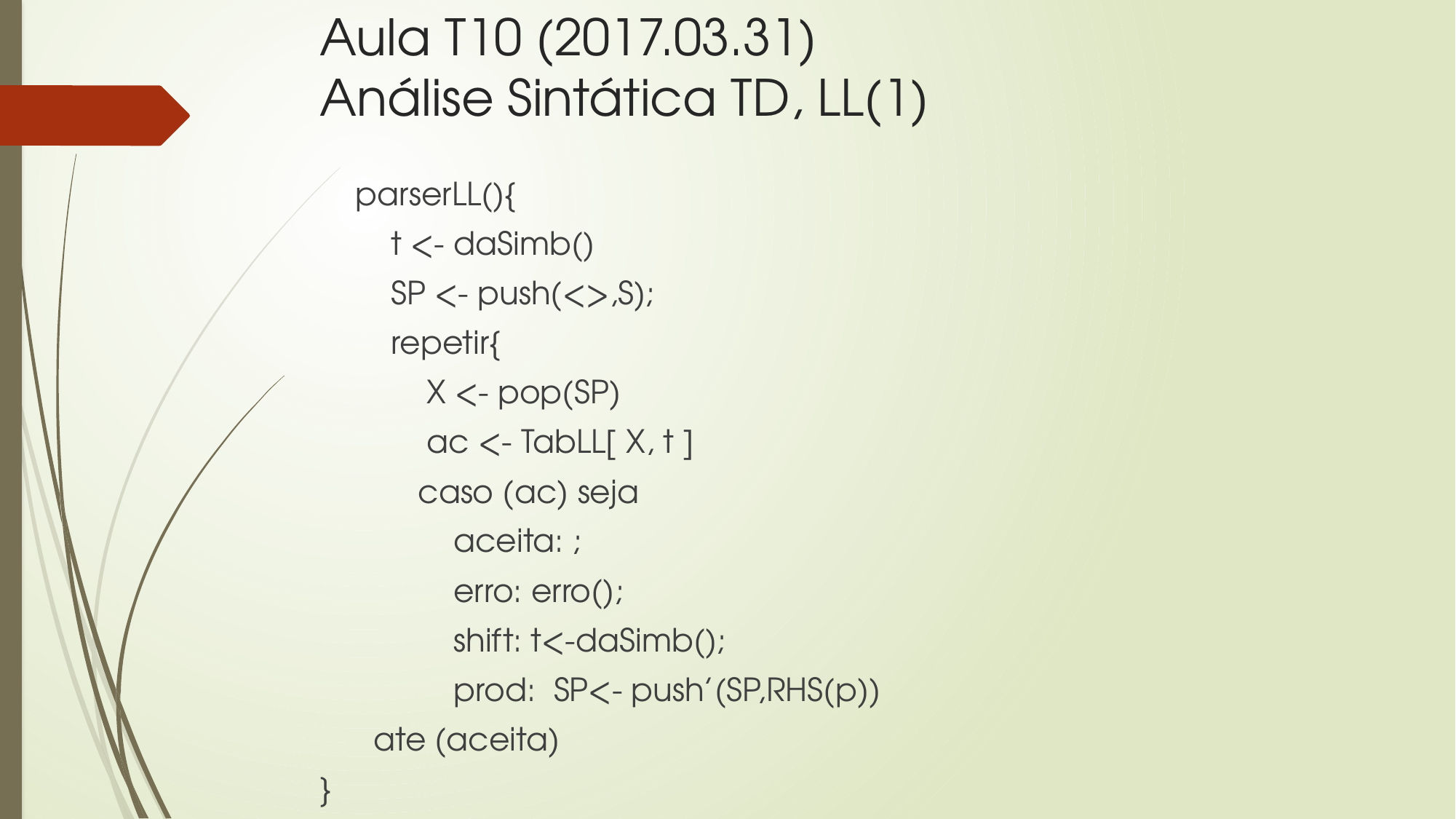

# Aula T10 (2017.03.31) Análise Sintática TD, LL(1)

    parserLL(){
        t <- daSimb()
        SP <- push(<>,S);
        repetir{
            X <- pop(SP)
            ac <- TabLL[ X, t ]
           caso (ac) seja
               aceita: ;
               erro: erro();
               shift: t<-daSimb();
               prod:  SP<- push’(SP,RHS(p))
      ate (aceita)
}